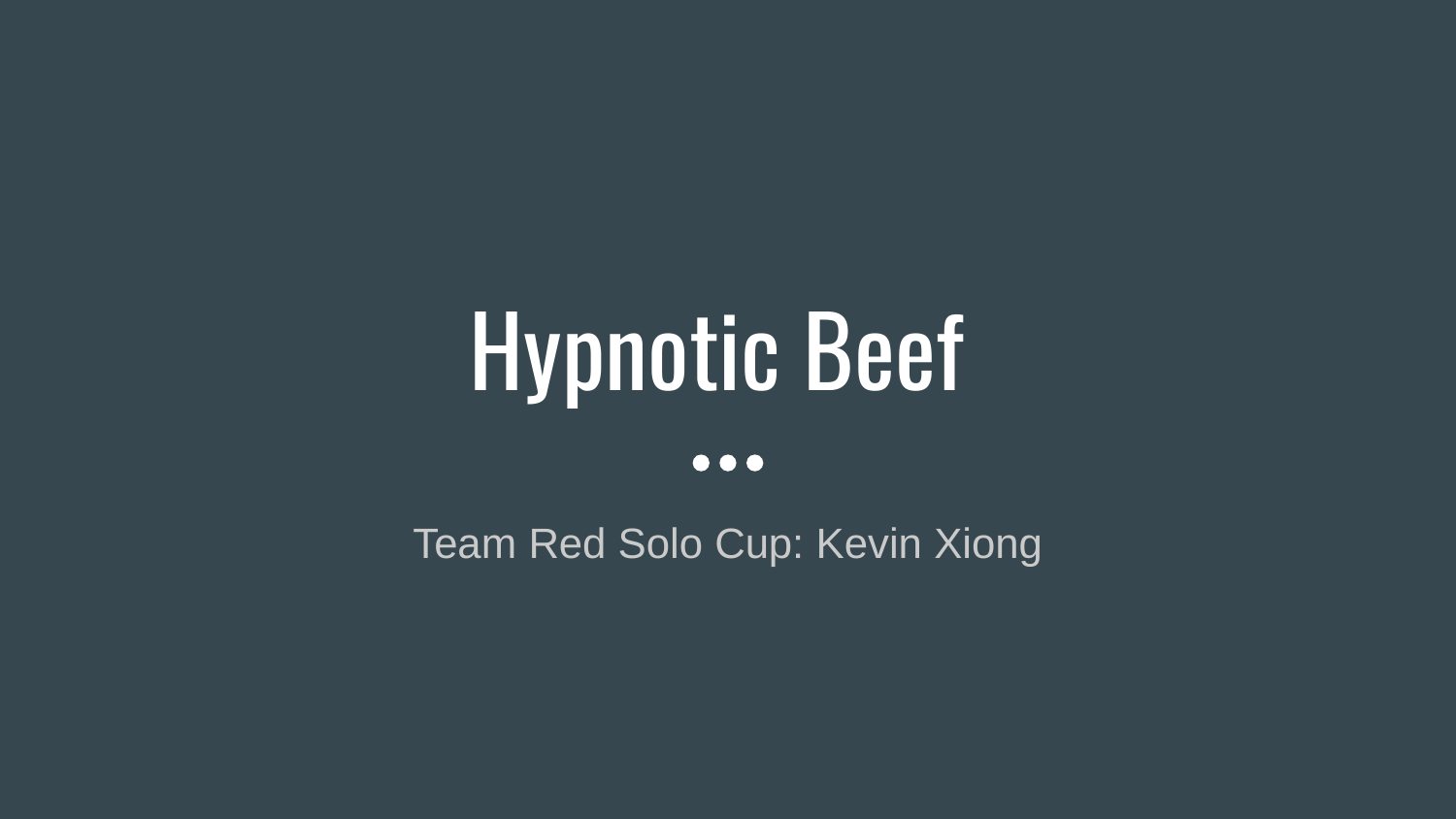

# Hypnotic Beef
Team Red Solo Cup: Kevin Xiong